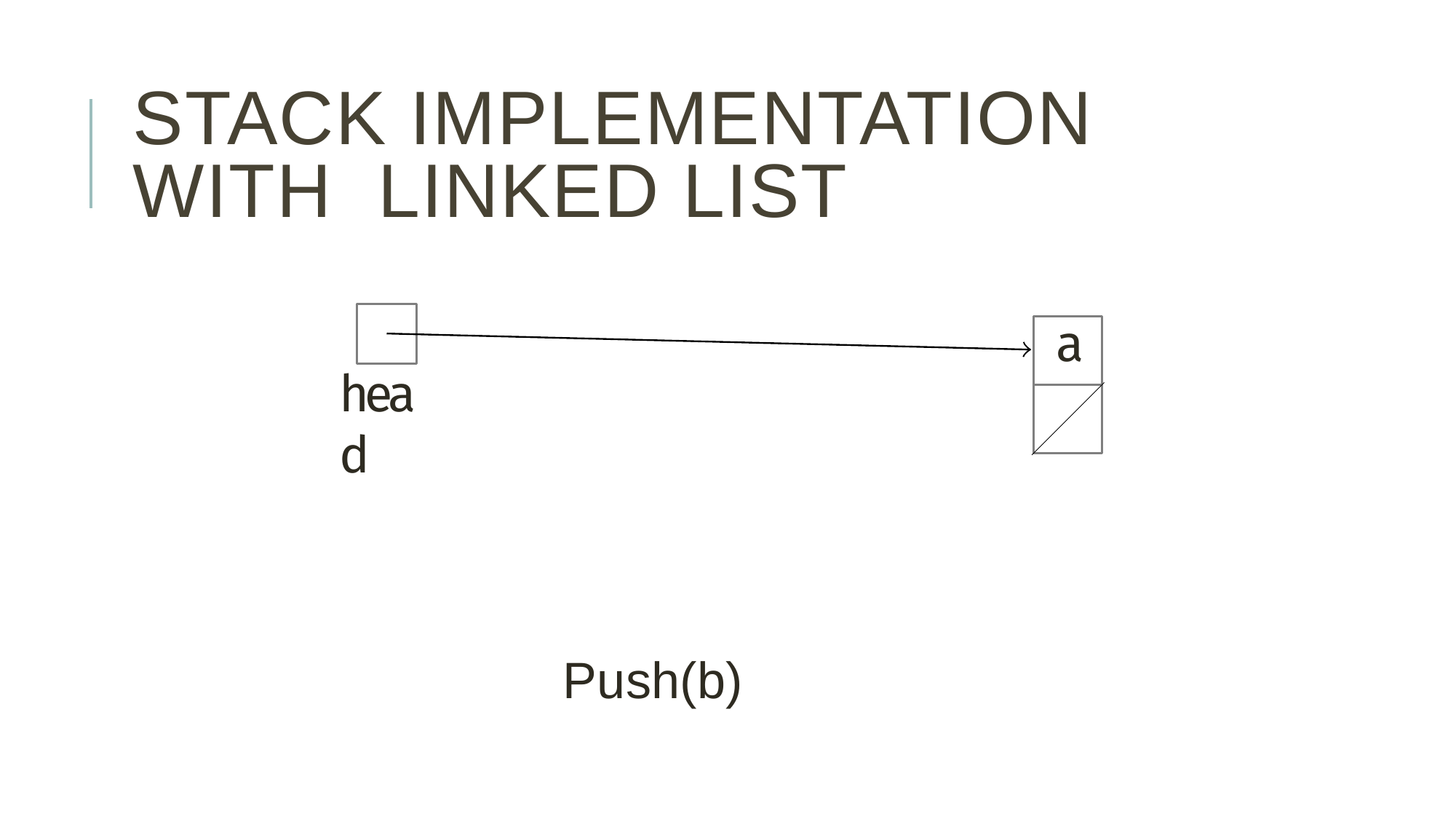

# Stack Implementation with  Linked List

a

head
Push(b)